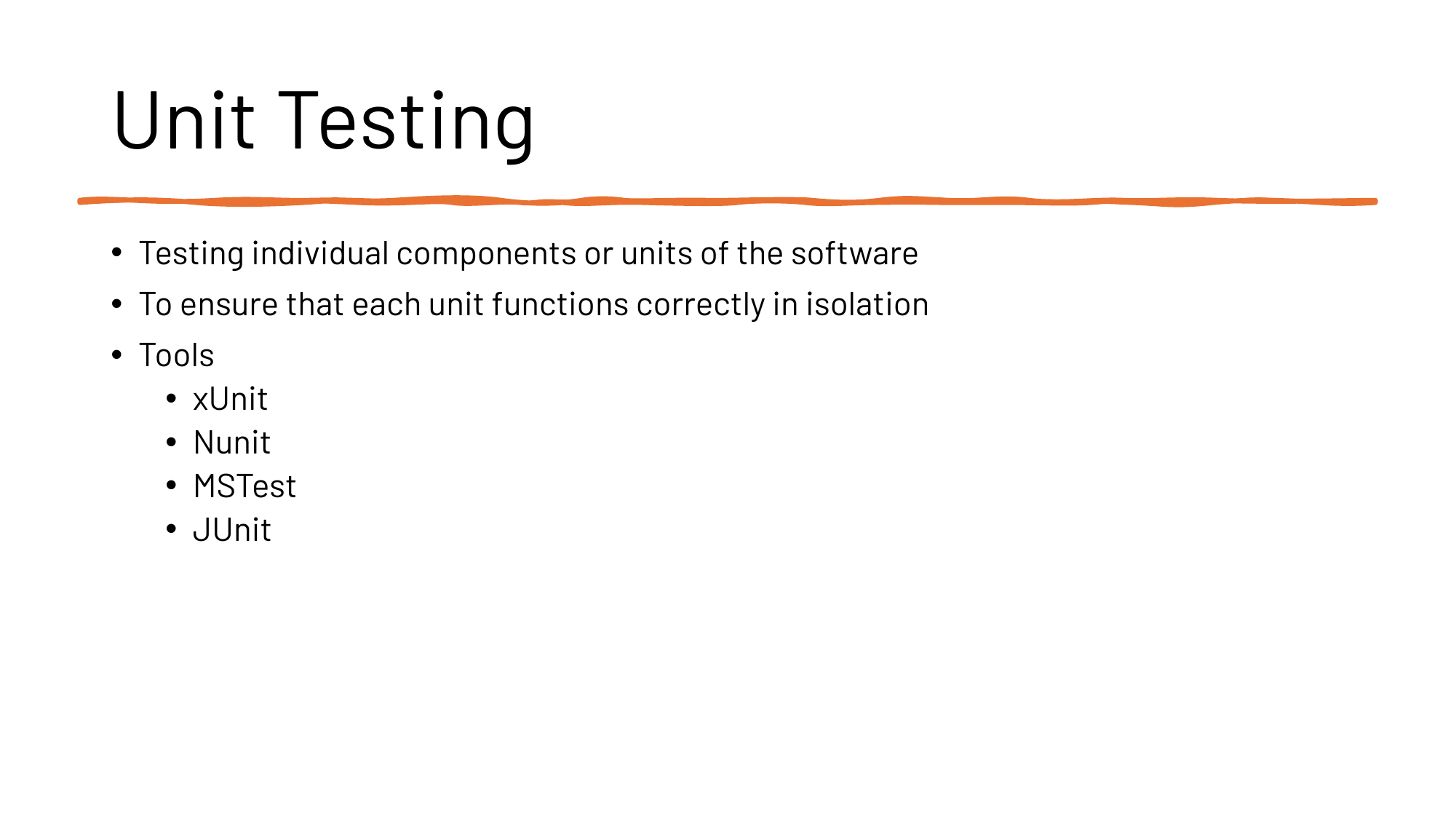

# Unit Testing

Testing individual components or units of the software
To ensure that each unit functions correctly in isolation
Tools
xUnit
Nunit
MSTest
JUnit